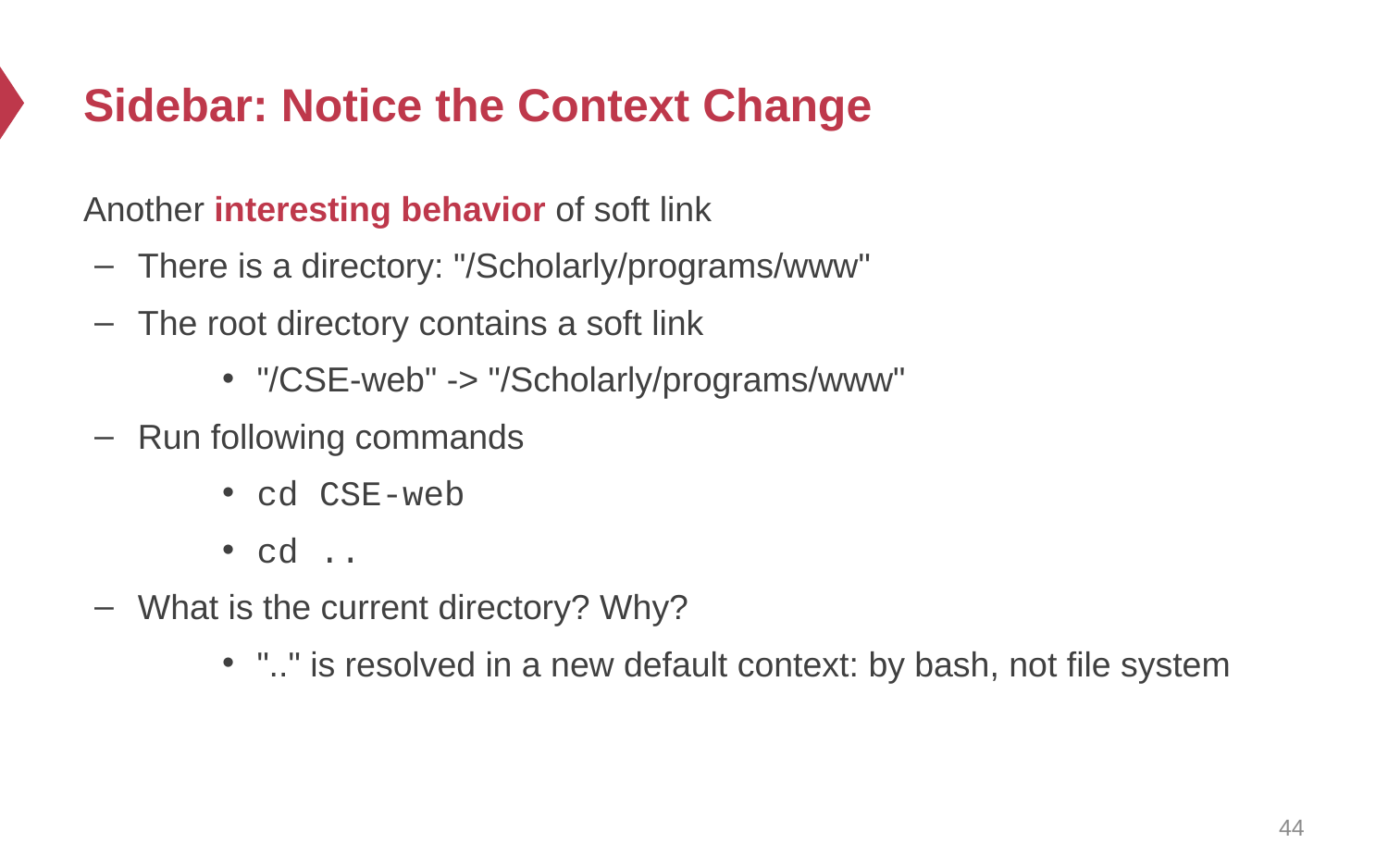

# Sidebar: Notice the Context Change
Another interesting behavior of soft link
There is a directory: "/Scholarly/programs/www"
The root directory contains a soft link
"/CSE-web" -> "/Scholarly/programs/www"
Run following commands
cd CSE-web
cd ..
What is the current directory? Why?
".." is resolved in a new default context: by bash, not file system

44